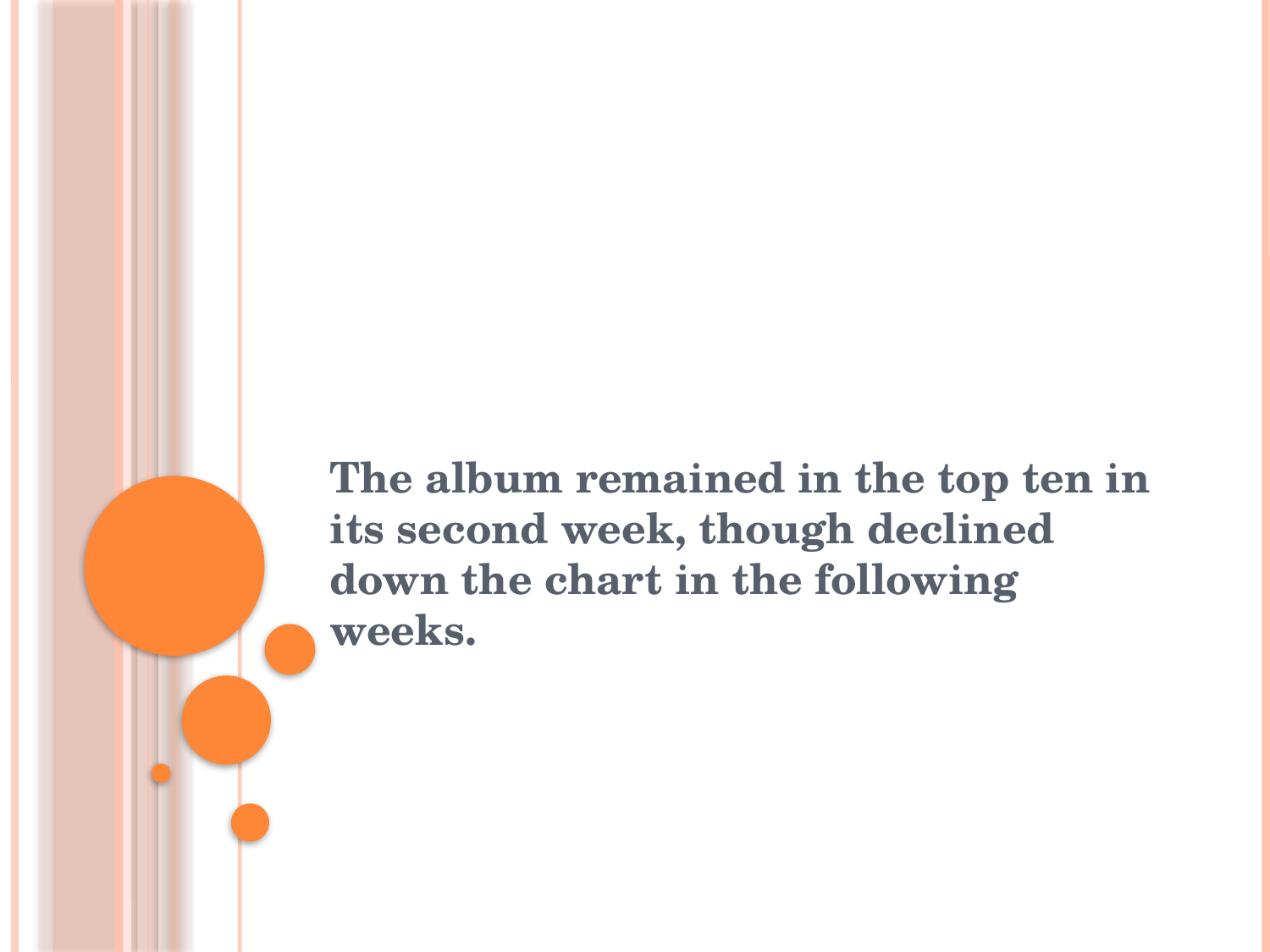

#
The album remained in the top ten in its second week, though declined down the chart in the following weeks.